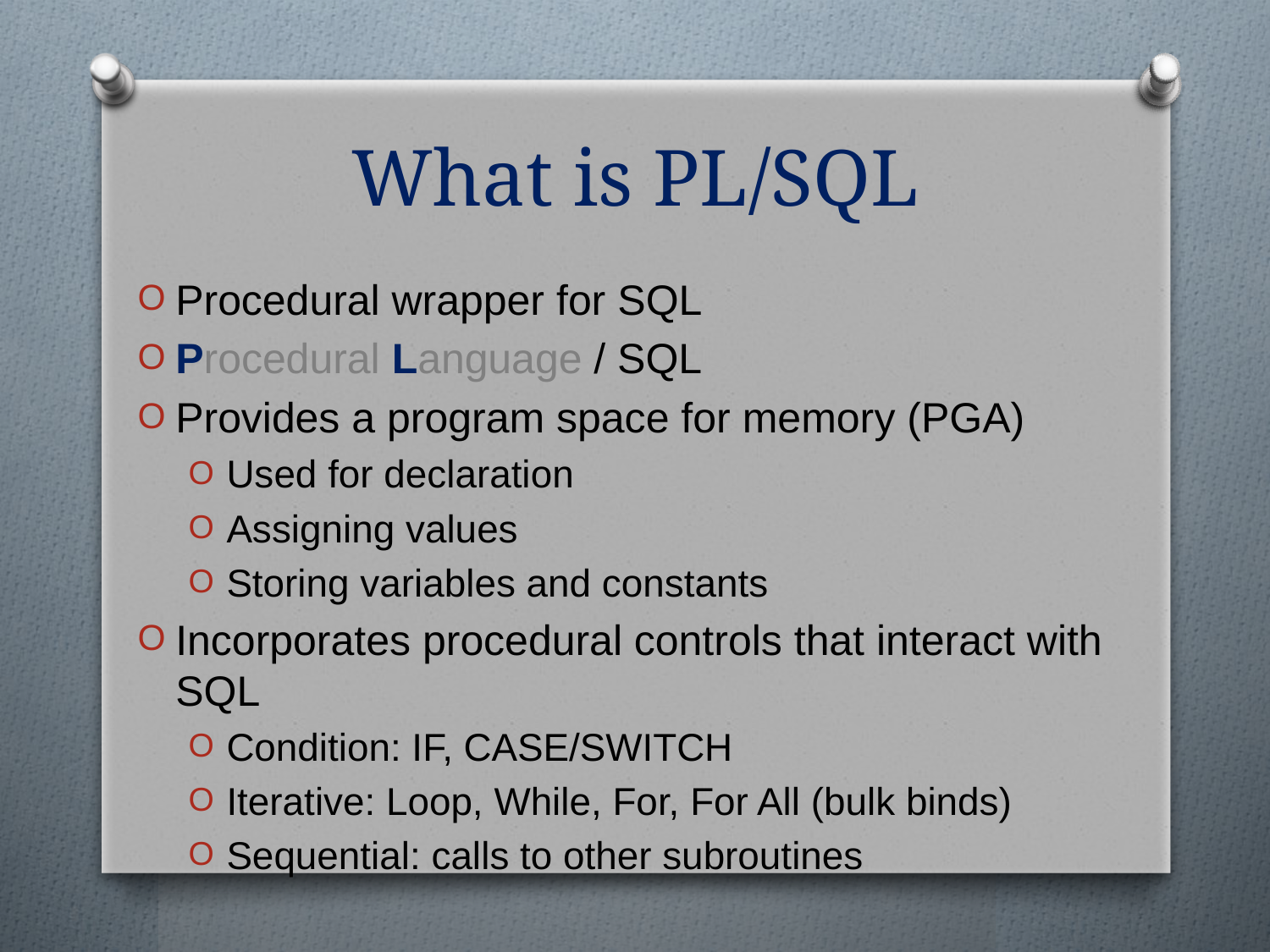

# What is PL/SQL
Procedural wrapper for SQL
Procedural Language / SQL
Provides a program space for memory (PGA)
Used for declaration
Assigning values
Storing variables and constants
Incorporates procedural controls that interact with SQL
Condition: IF, CASE/SWITCH
Iterative: Loop, While, For, For All (bulk binds)
Sequential: calls to other subroutines